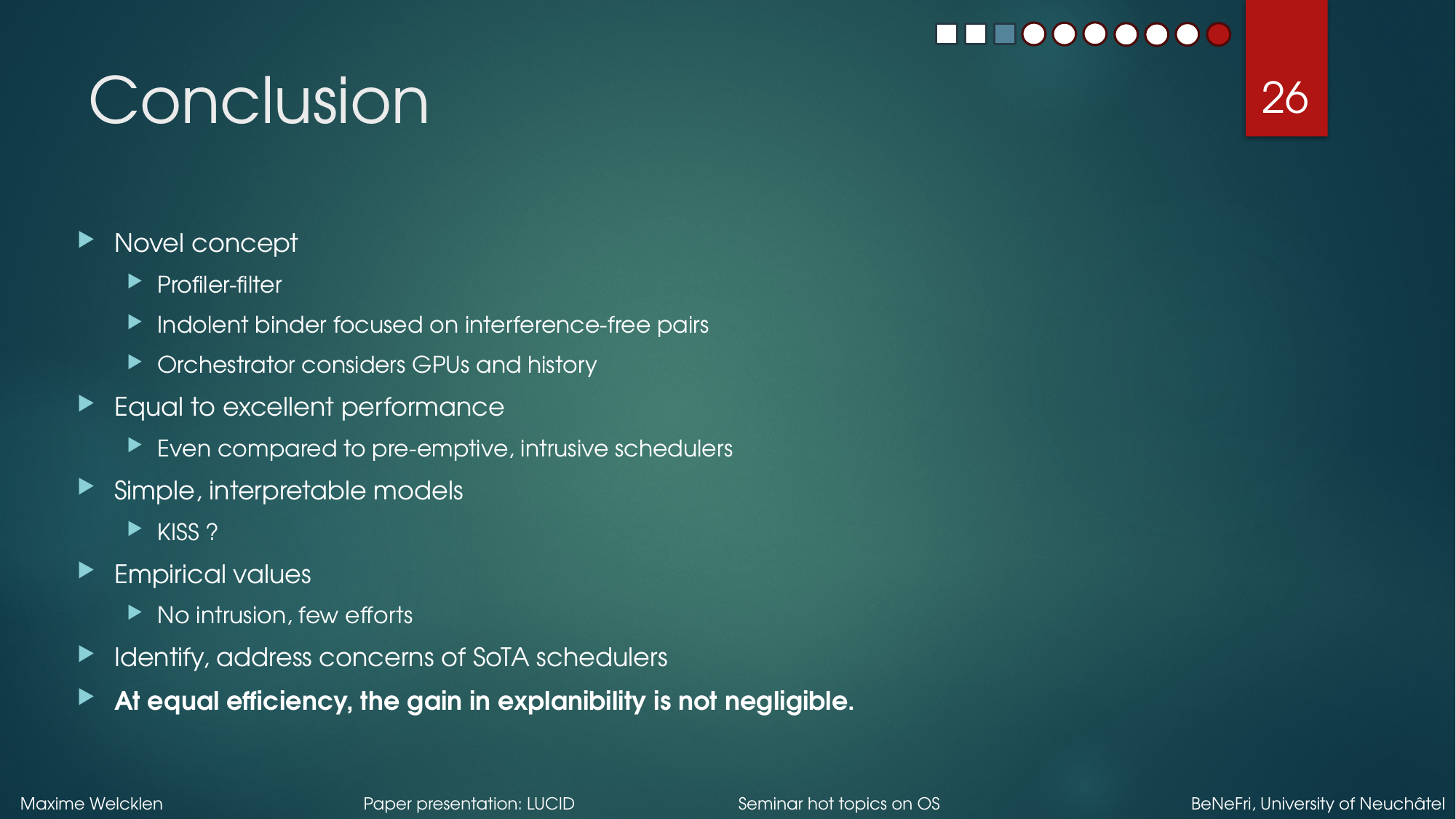

26
# Conclusion
Novel concept
Profiler-filter
Indolent binder focused on interference-free pairs
Orchestrator considers GPUs and history
Equal to excellent performance
Even compared to pre-emptive, intrusive schedulers
Simple, interpretable models
KISS ?
Empirical values
No intrusion, few efforts
Identify, address concerns of SoTA schedulers
At equal efficiency, the gain in explanibility is not negligible.

Maxime Welcklen
Paper presentation: LUCID
Seminar hot topics on OS
BeNeFri, University of Neuchâtel